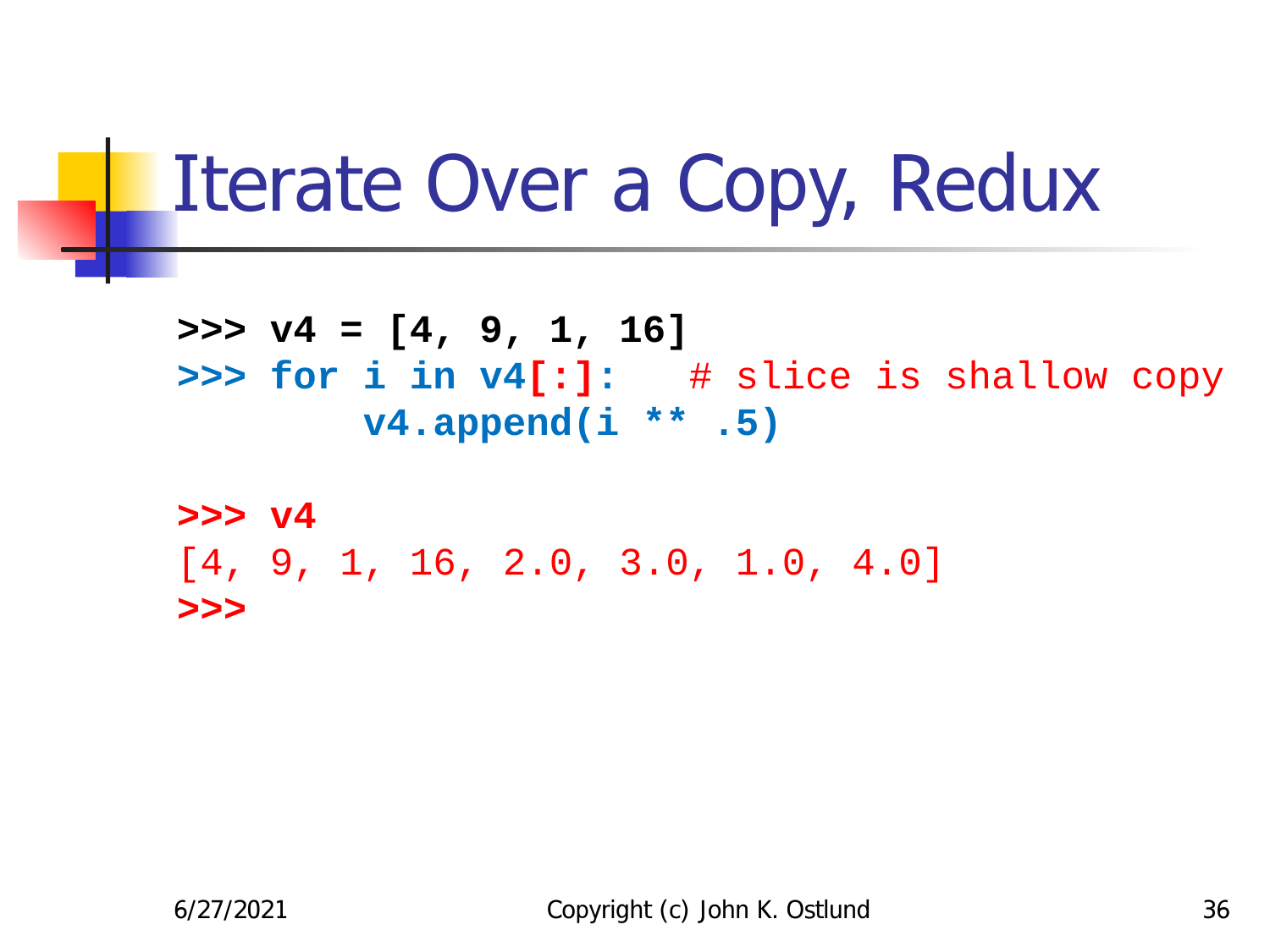

# Iterate Over a Copy, Redux

>>> v4 = [4, 9, 1, 16]
>>> for i in v4[:]:   # slice is shallow copy
        v4.append(i ** .5)

>>> v4
[4, 9, 1, 16, 2.0, 3.0, 1.0, 4.0]
>>>

6/27/2021
Copyright (c) John K. Ostlund
36